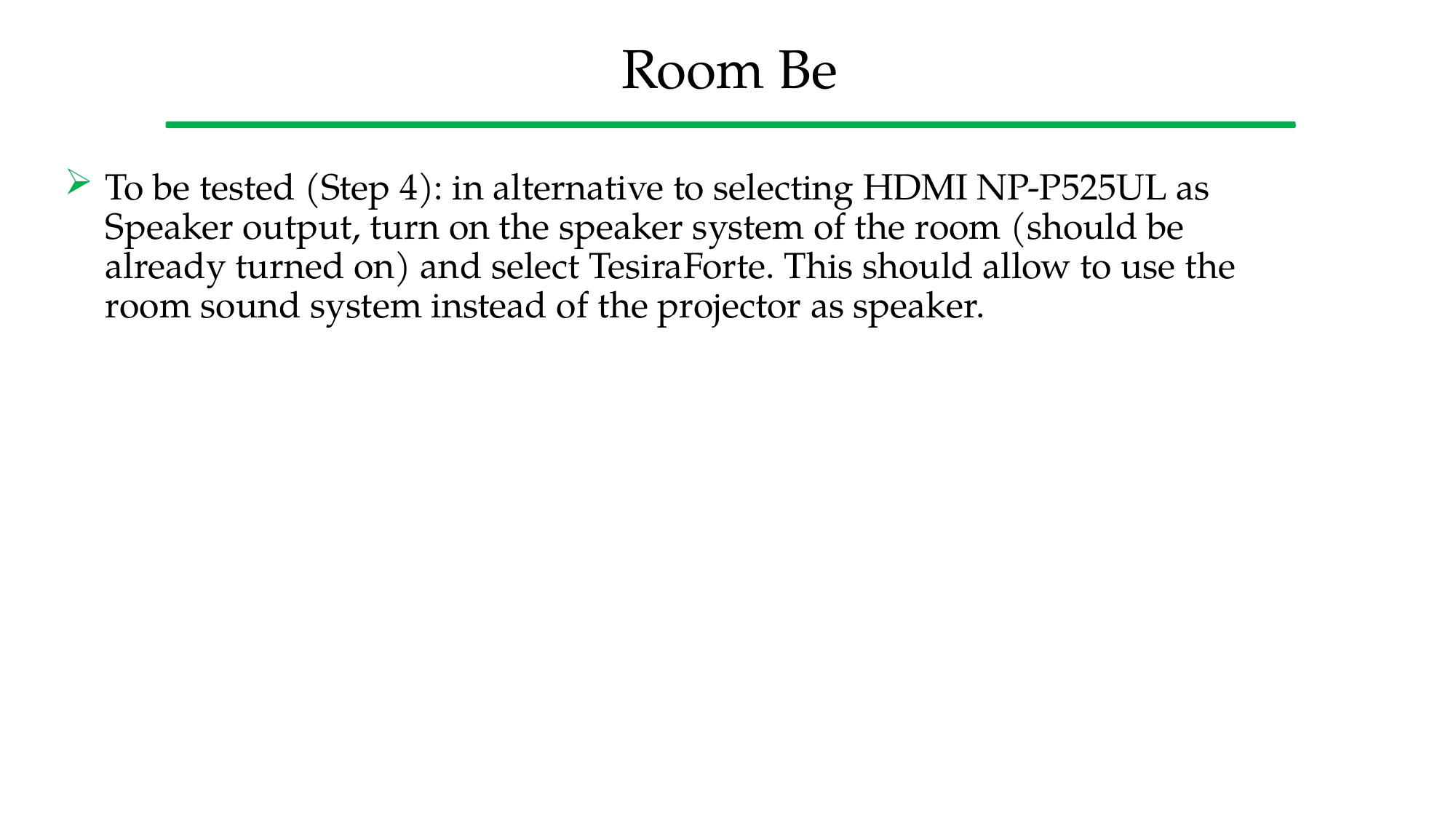

# Room Be
To be tested (Step 4): in alternative to selecting HDMI NP-P525UL as Speaker output, turn on the speaker system of the room (should be already turned on) and select TesiraForte. This should allow to use the room sound system instead of the projector as speaker.